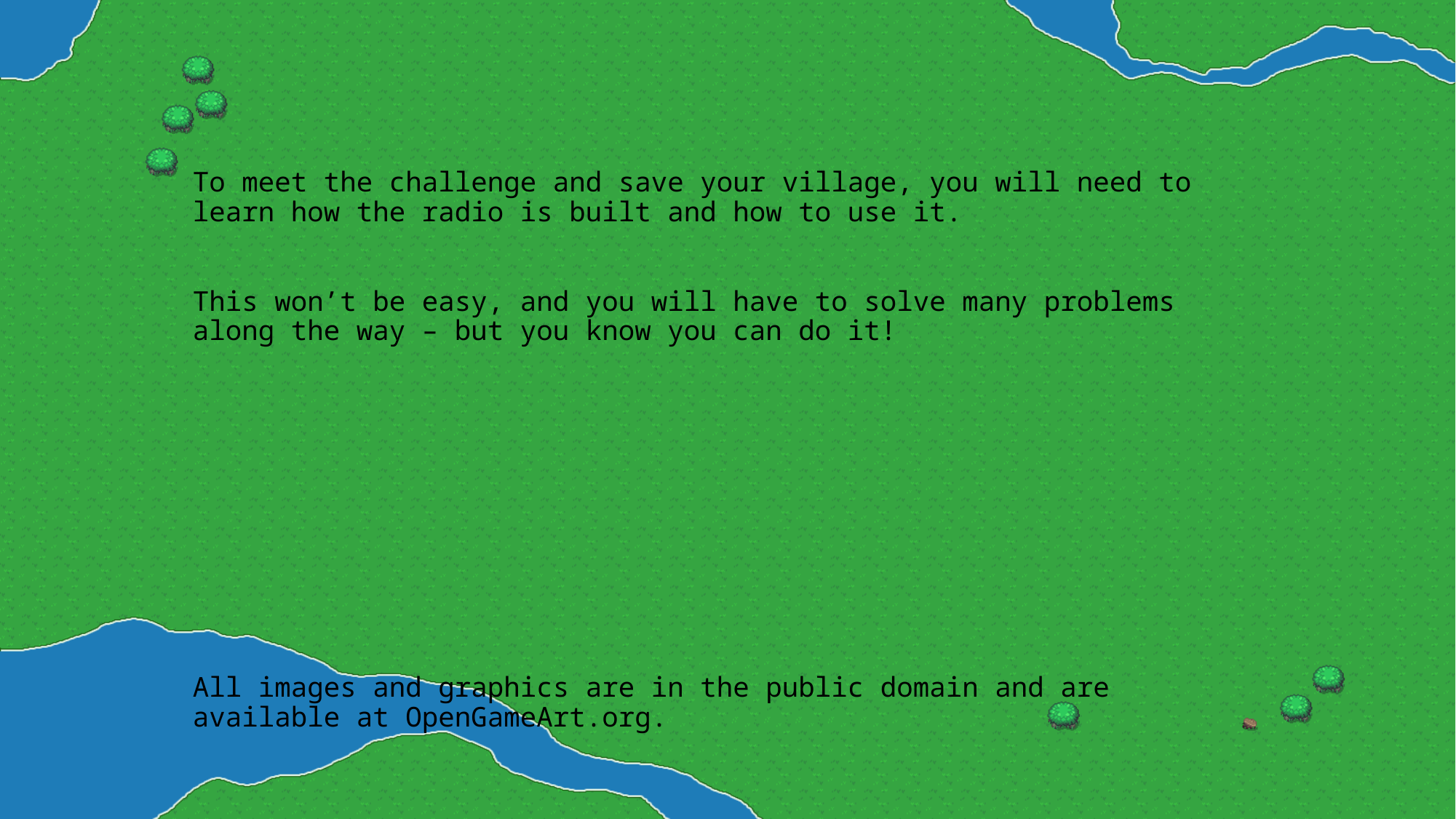

# Conclusion
To meet the challenge and save your village, you will need to learn how the radio is built and how to use it.

This won’t be easy, and you will have to solve many problems along the way – but you know you can do it!

All images and graphics are in the public domain and are available at OpenGameArt.org.